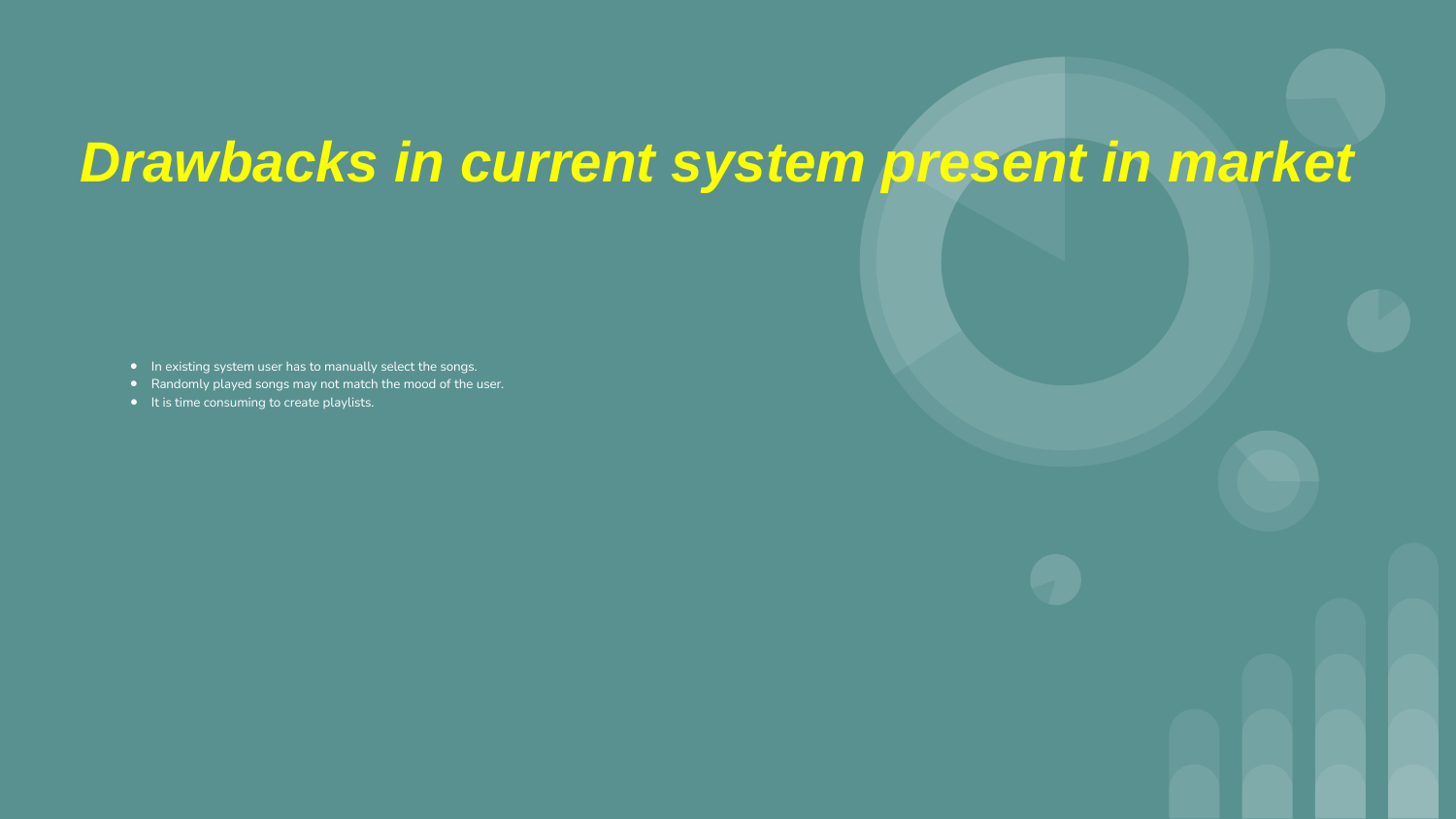

# Drawbacks in current system present in market

In existing system user has to manually select the songs.
Randomly played songs may not match the mood of the user.
It is time consuming to create playlists.